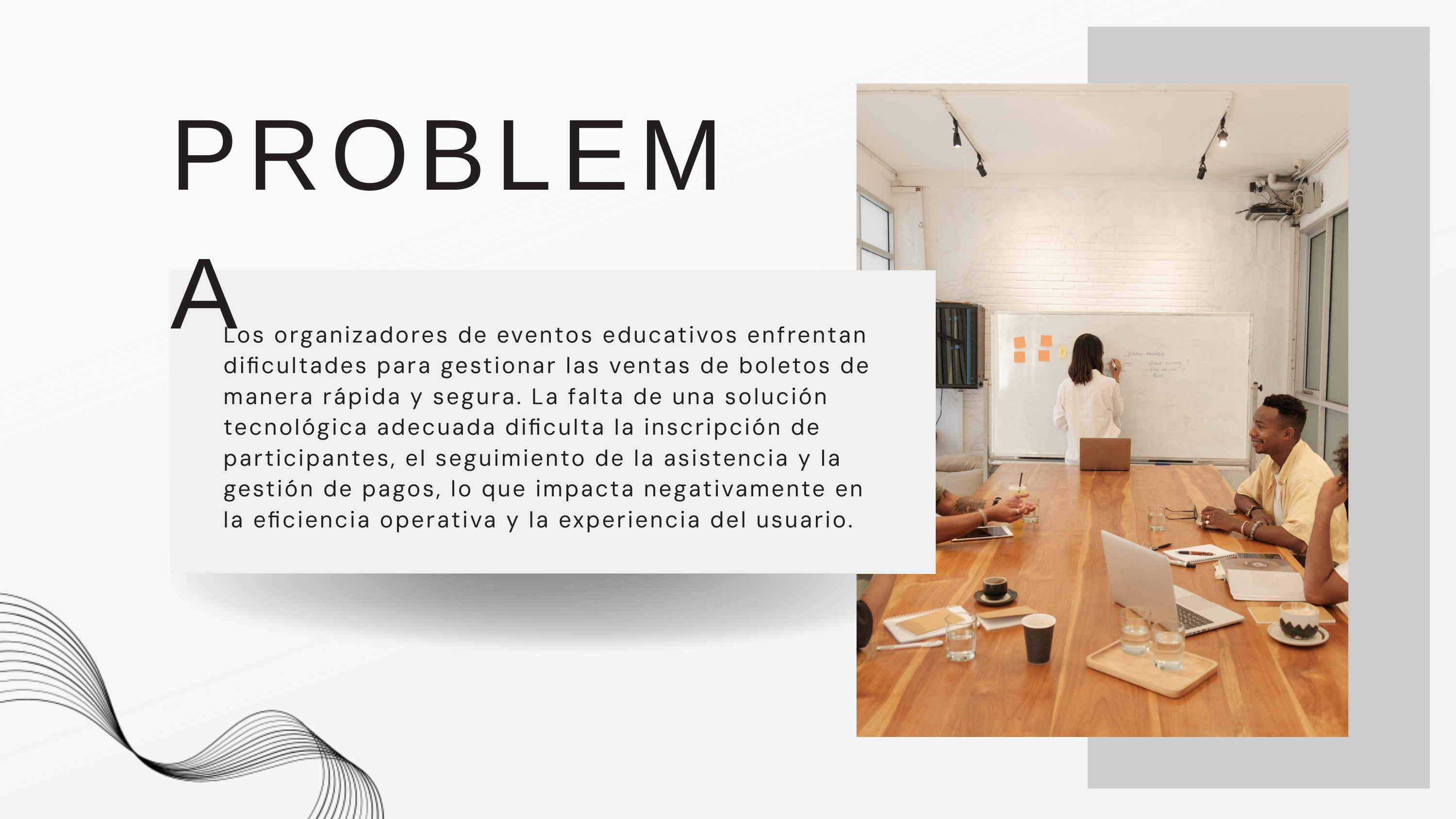

PROBLEMA

Los organizadores de eventos educativos enfrentan dificultades para gestionar las ventas de boletos de manera rápida y segura. La falta de una solución tecnológica adecuada dificulta la inscripción de participantes, el seguimiento de la asistencia y la gestión de pagos, lo que impacta negativamente en la eficiencia operativa y la experiencia del usuario.